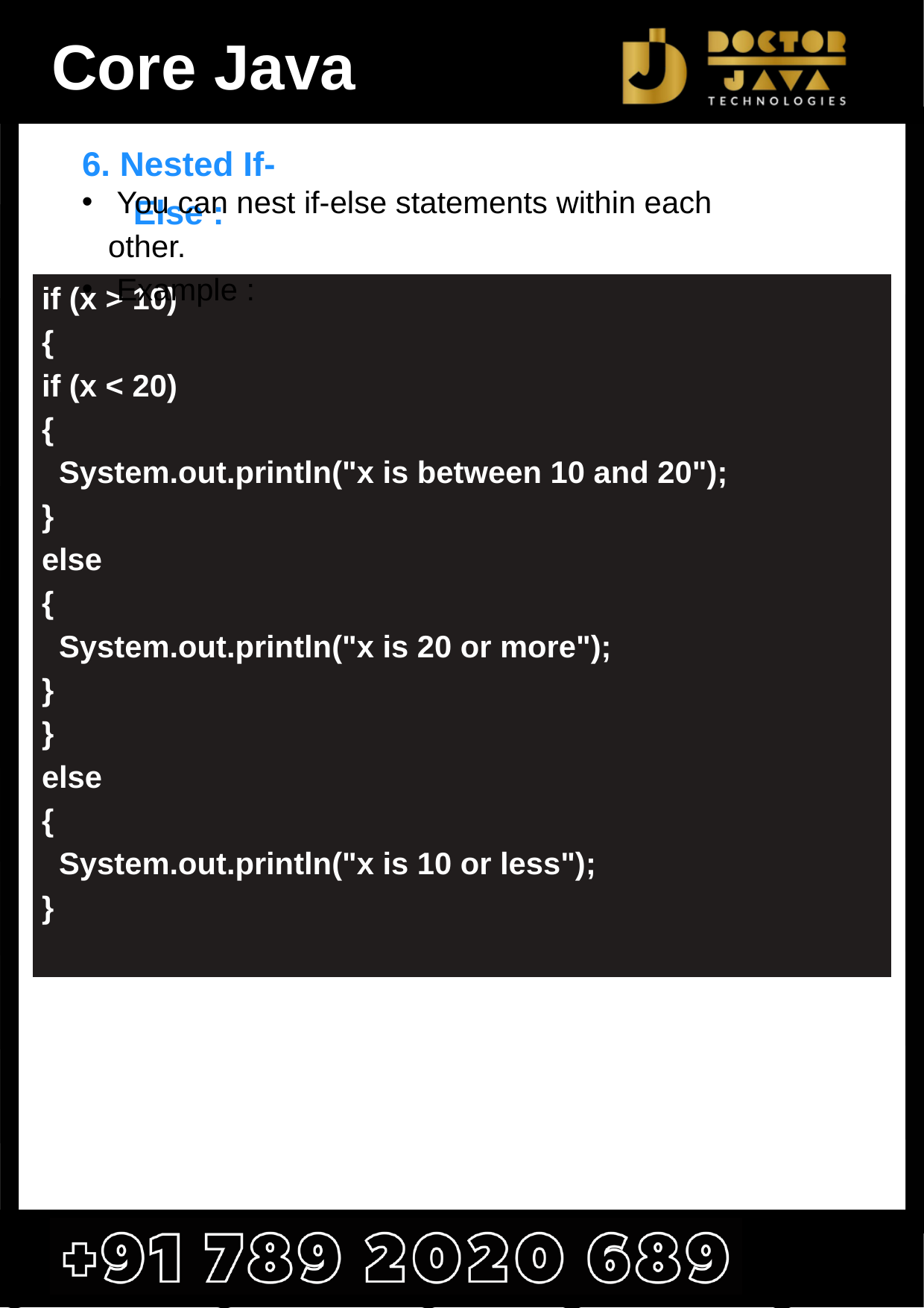

Core Java

6. Nested If-Else :
 You can nest if-else statements within each other.
 Example :

if (x > 10)
{
if (x < 20)
{
  System.out.println("x is between 10 and 20");
}
else
{
  System.out.println("x is 20 or more");
}
}
else
{
  System.out.println("x is 10 or less");
}